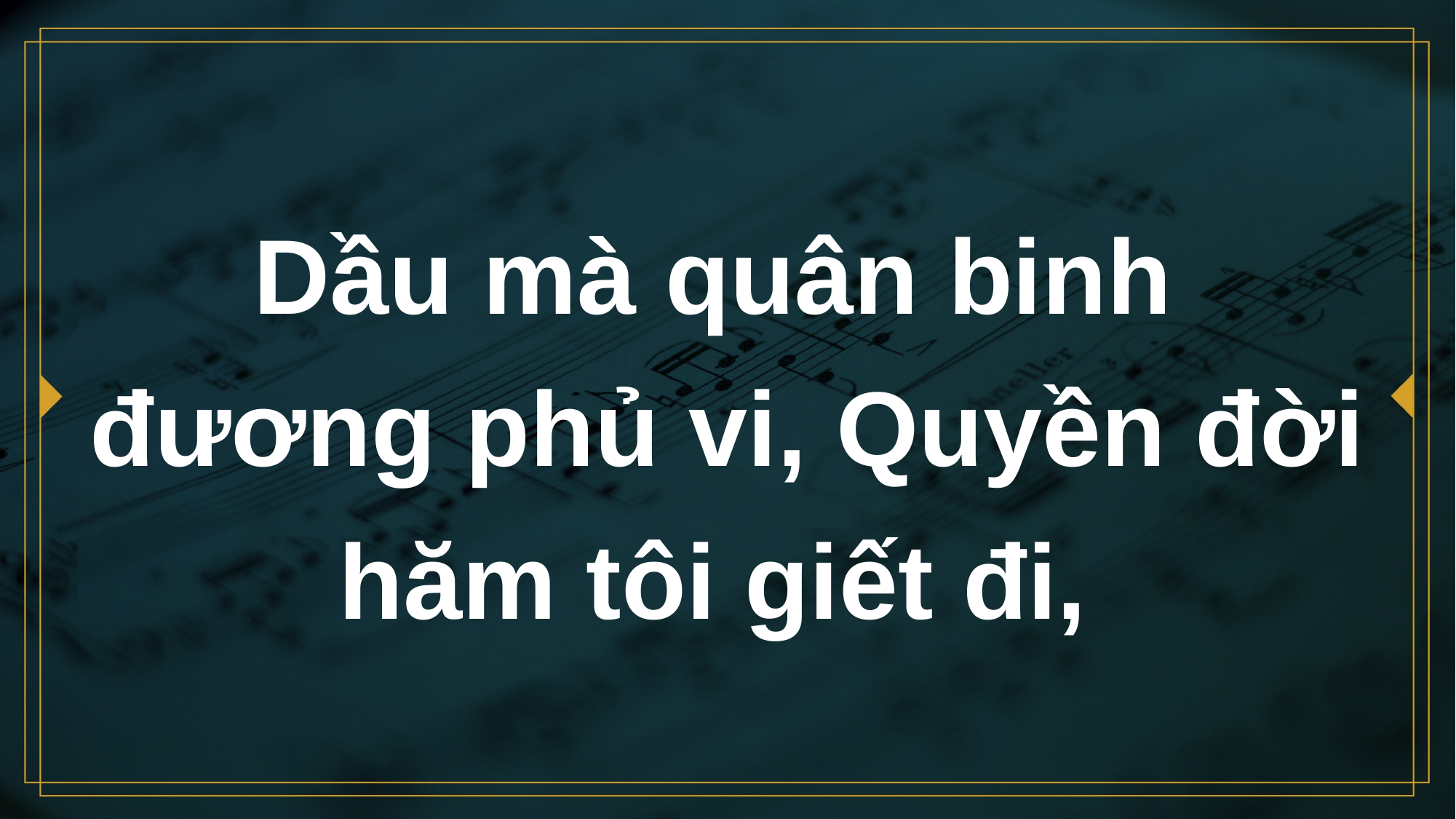

# Dầu mà quân binh đương phủ vi, Quyền đời hăm tôi giết đi,